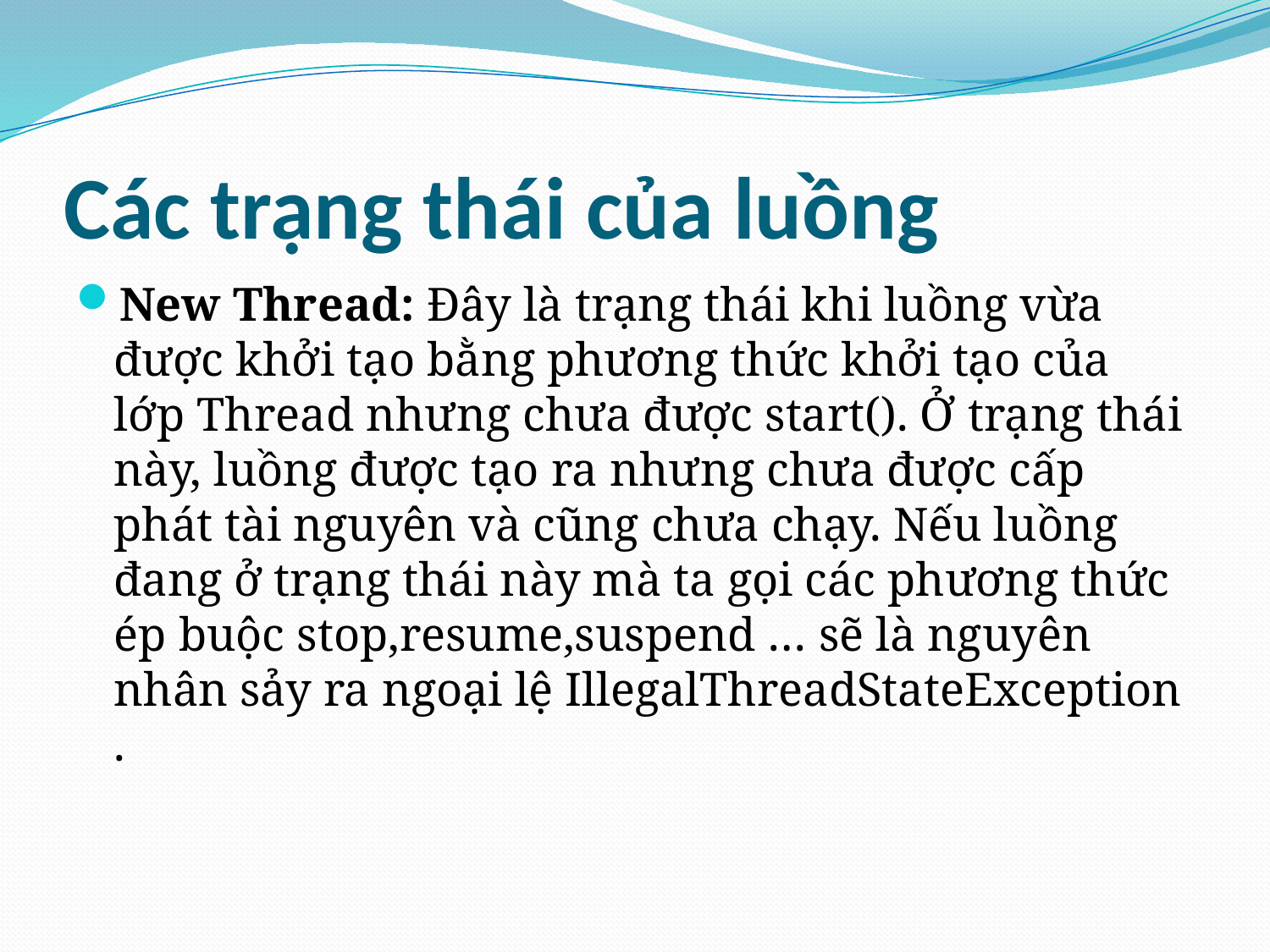

# Các trạng thái của luồng
New Thread: Đây là trạng thái khi luồng vừa được khởi tạo bằng phương thức khởi tạo của lớp Thread nhưng chưa được start(). Ở trạng thái này, luồng được tạo ra nhưng chưa được cấp phát tài nguyên và cũng chưa chạy. Nếu luồng đang ở trạng thái này mà ta gọi các phương thức ép buộc stop,resume,suspend … sẽ là nguyên nhân sảy ra ngoại lệ IllegalThreadStateException .